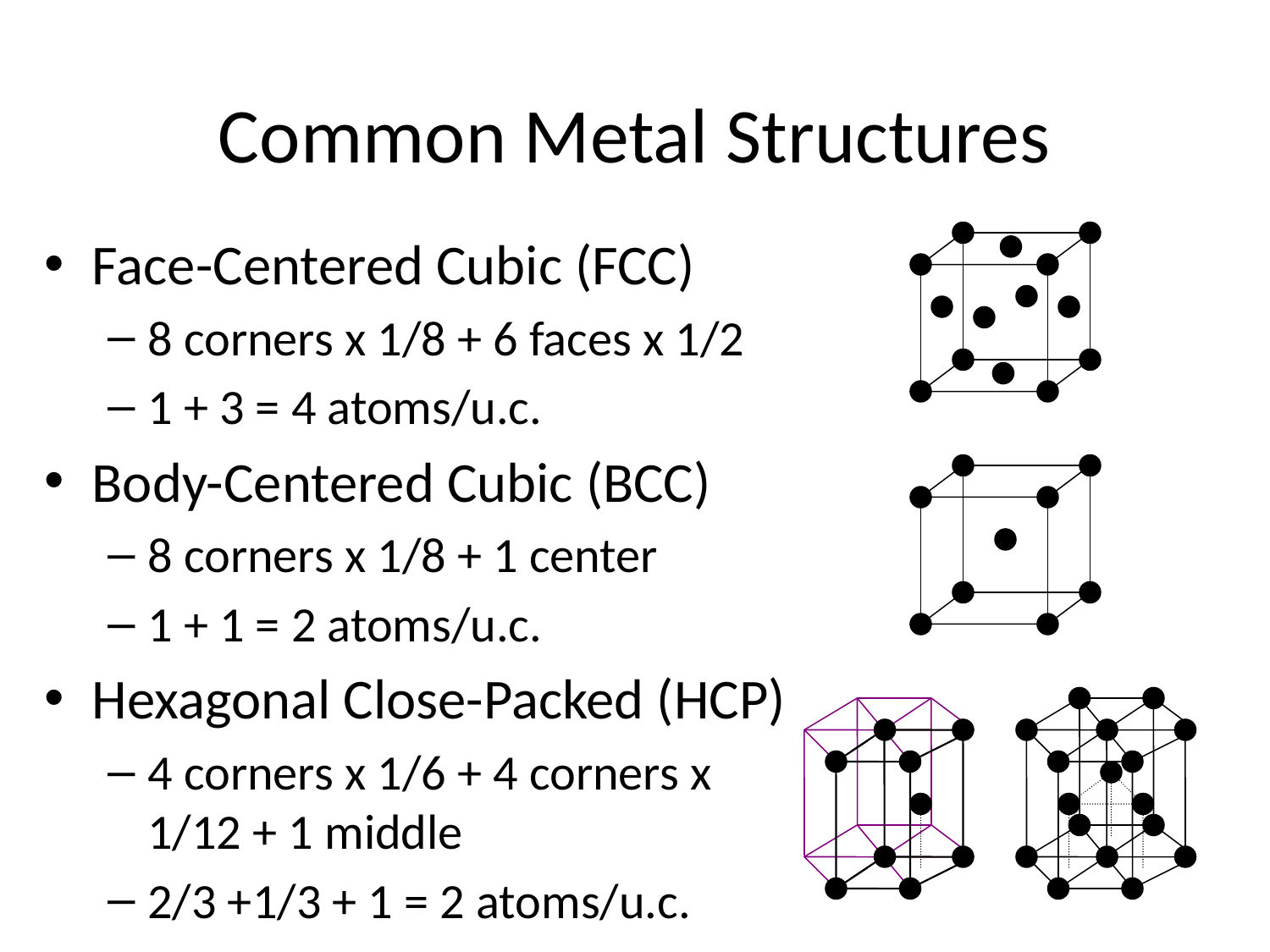

# Common Metal Structures
Face-Centered Cubic (FCC)
8 corners x 1/8 + 6 faces x 1/2
1 + 3 = 4 atoms/u.c.
Body-Centered Cubic (BCC)
8 corners x 1/8 + 1 center
1 + 1 = 2 atoms/u.c.
Hexagonal Close-Packed (HCP)
4 corners x 1/6 + 4 corners x 1/12 + 1 middle
2/3 +1/3 + 1 = 2 atoms/u.c.